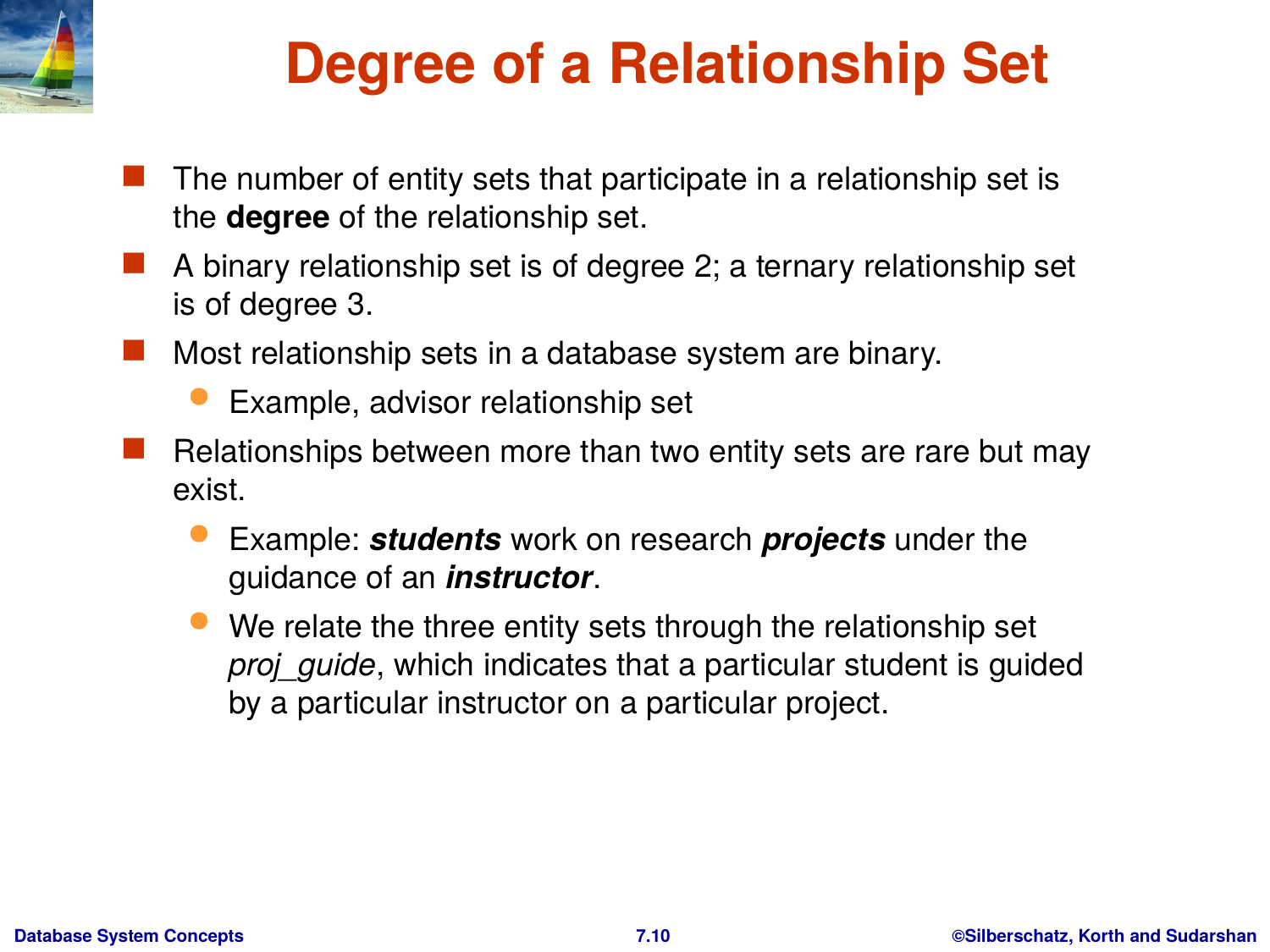

# Degree of a Relationship Set
The number of entity sets that participate in a relationship set is the degree of the relationship set.
A binary relationship set is of degree 2; a ternary relationship set is of degree 3.
Most relationship sets in a database system are binary.
Example, advisor relationship set
Relationships between more than two entity sets are rare but may exist.
Example: students work on research projects under the guidance of an instructor.
We relate the three entity sets through the relationship set proj_guide, which indicates that a particular student is guided by a particular instructor on a particular project.